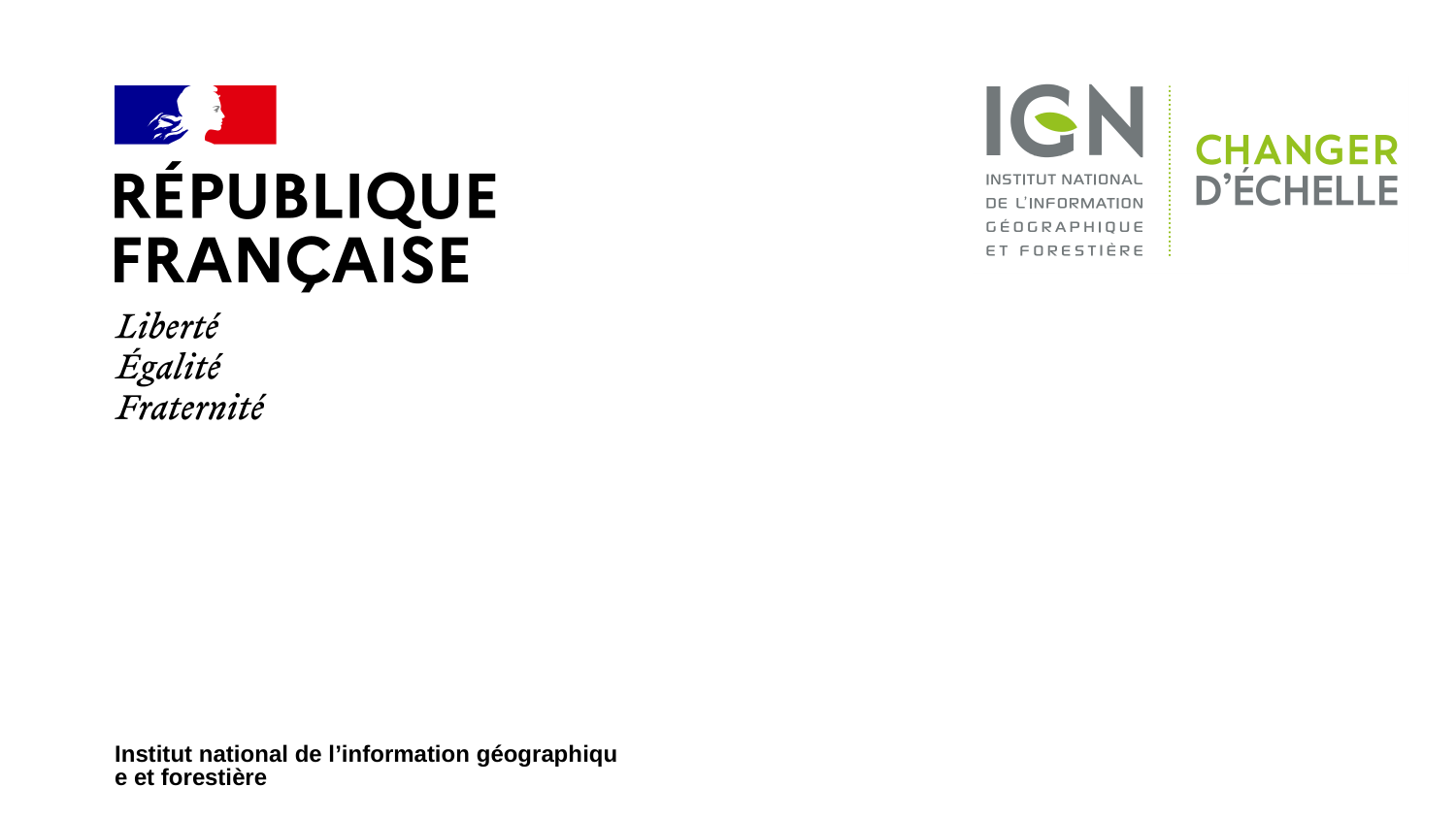

#
Institut national de l’information géographique et forestière
XX/XX/XXXX
1